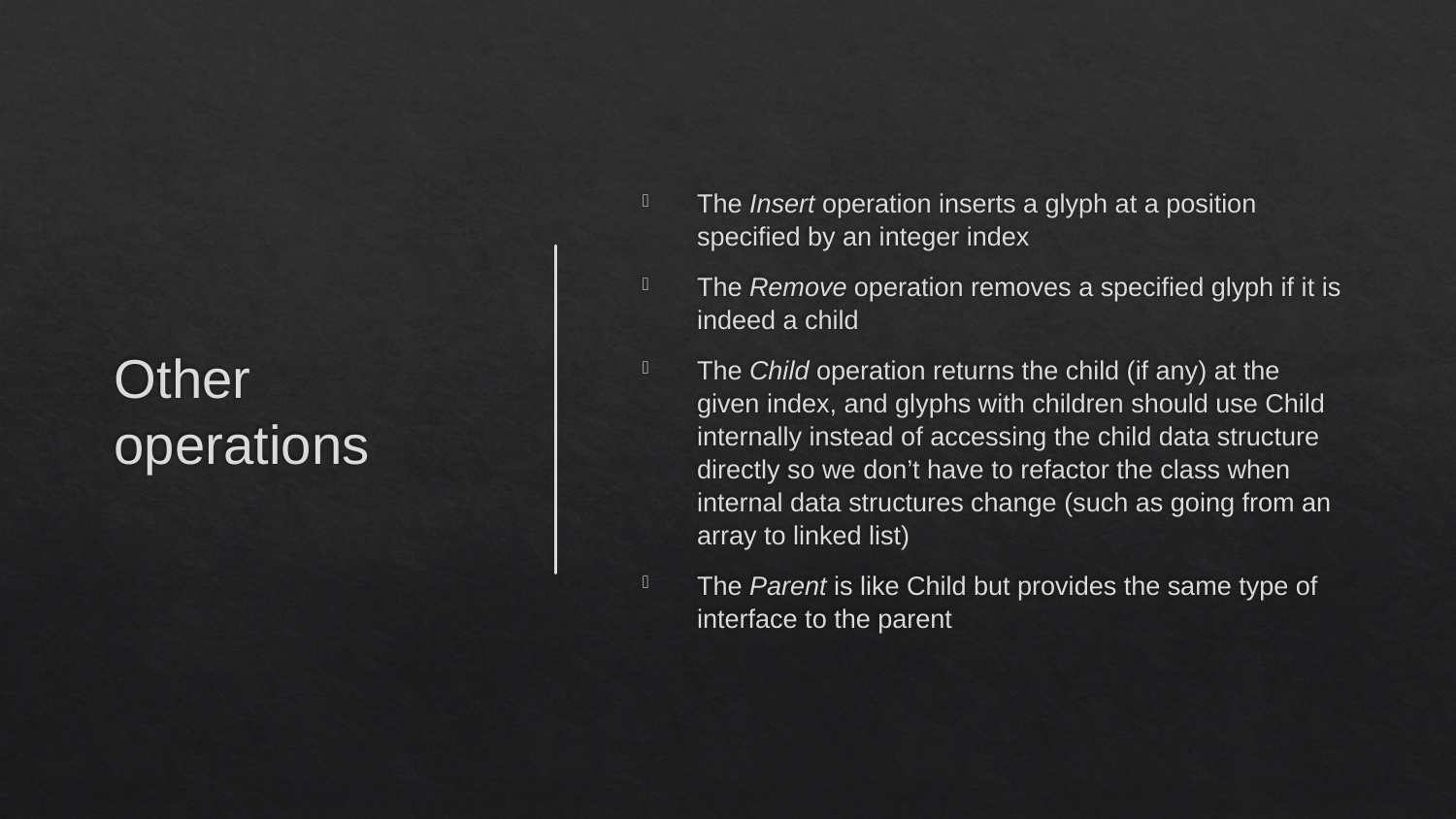

# Other operations
The Insert operation inserts a glyph at a position specified by an integer index
The Remove operation removes a specified glyph if it is indeed a child
The Child operation returns the child (if any) at the given index, and glyphs with children should use Child internally instead of accessing the child data structure directly so we don’t have to refactor the class when internal data structures change (such as going from an array to linked list)
The Parent is like Child but provides the same type of interface to the parent